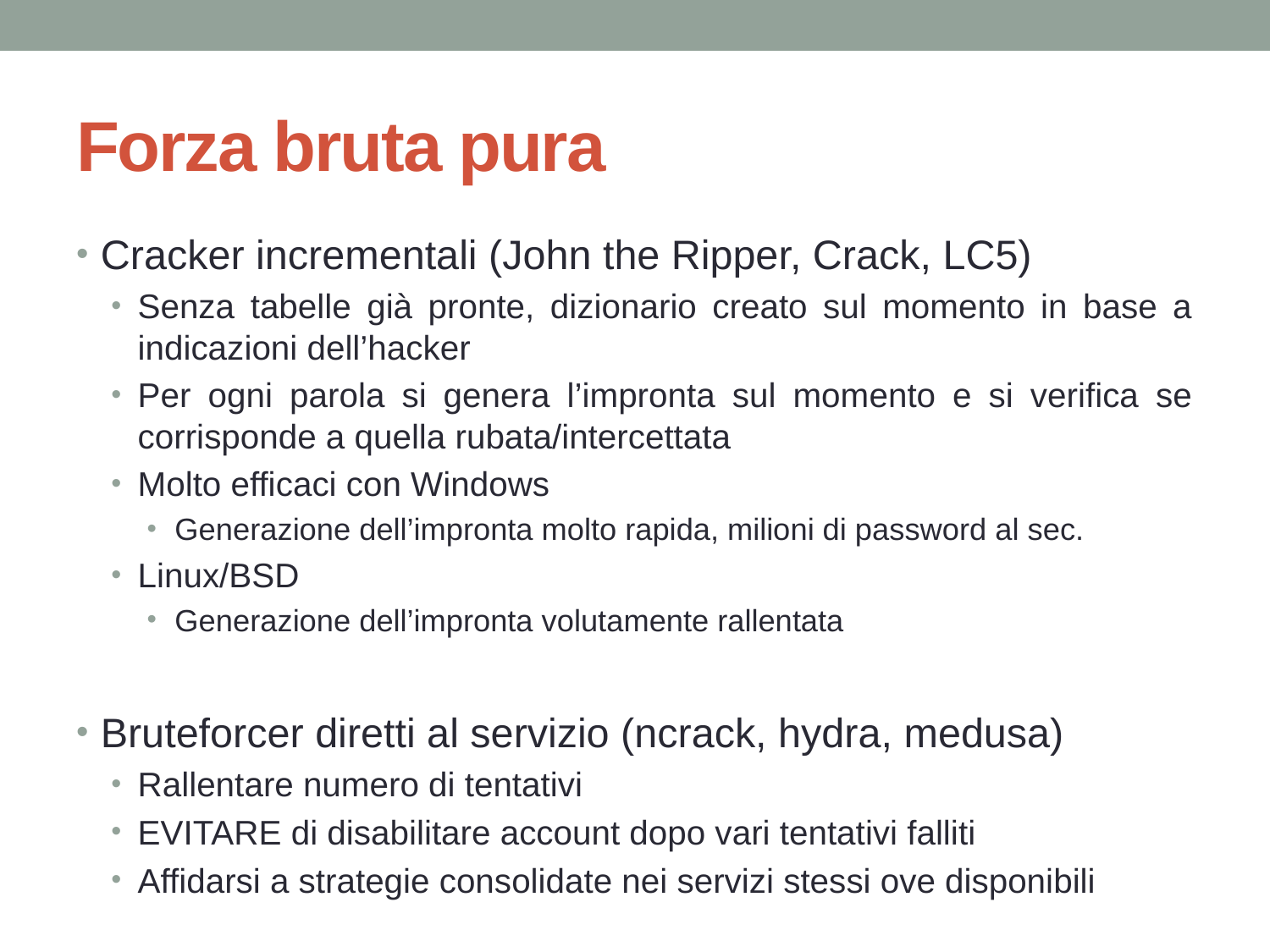

# Forza bruta pura
Cracker incrementali (John the Ripper, Crack, LC5)
Senza tabelle già pronte, dizionario creato sul momento in base a indicazioni dell’hacker
Per ogni parola si genera l’impronta sul momento e si verifica se corrisponde a quella rubata/intercettata
Molto efficaci con Windows
Generazione dell’impronta molto rapida, milioni di password al sec.
Linux/BSD
Generazione dell’impronta volutamente rallentata

Bruteforcer diretti al servizio (ncrack, hydra, medusa)
Rallentare numero di tentativi
EVITARE di disabilitare account dopo vari tentativi falliti
Affidarsi a strategie consolidate nei servizi stessi ove disponibili